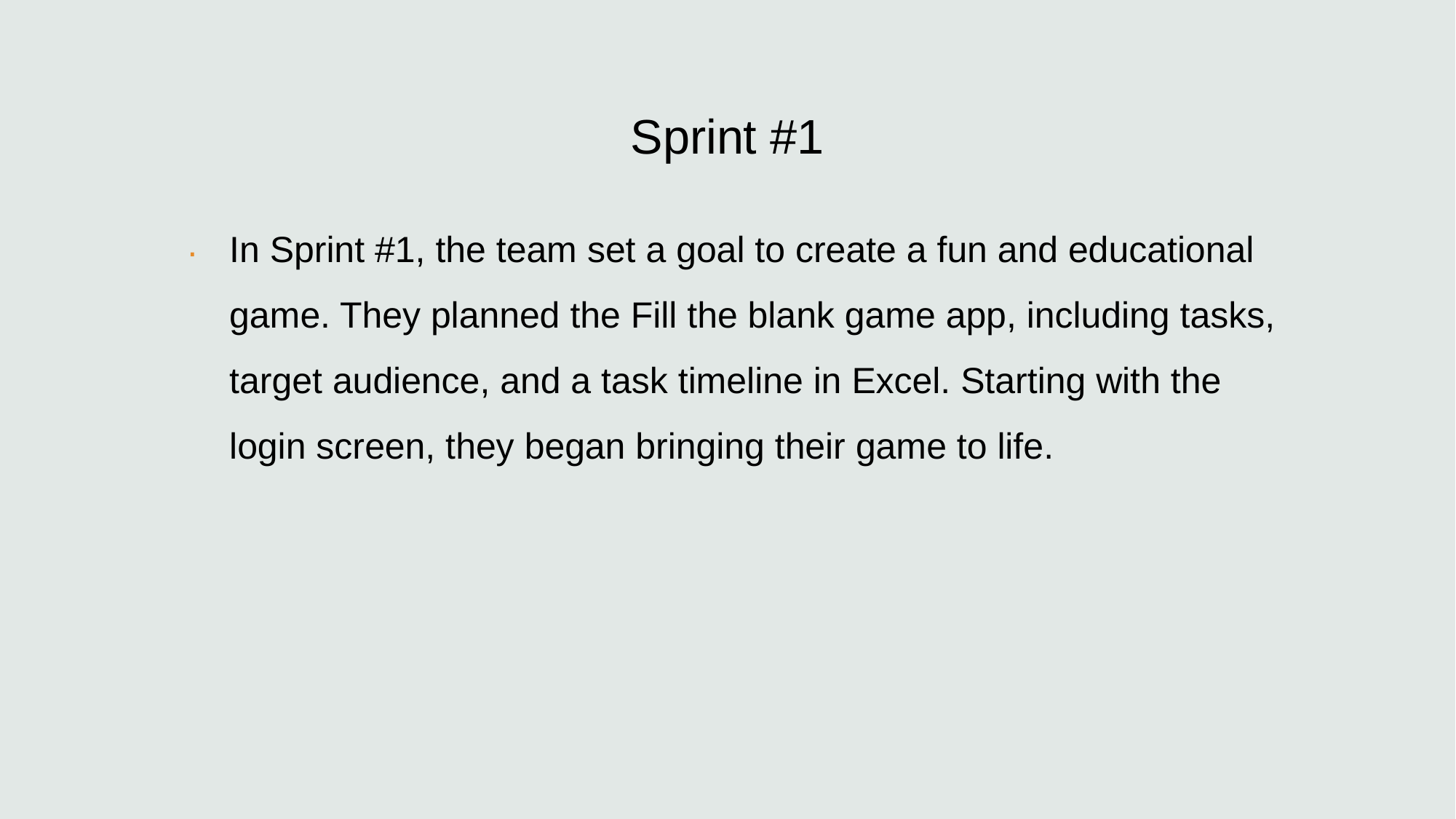

Sprint #1
In Sprint #1, the team set a goal to create a fun and educational game. They planned the Fill the blank game app, including tasks, target audience, and a task timeline in Excel. Starting with the login screen, they began bringing their game to life.